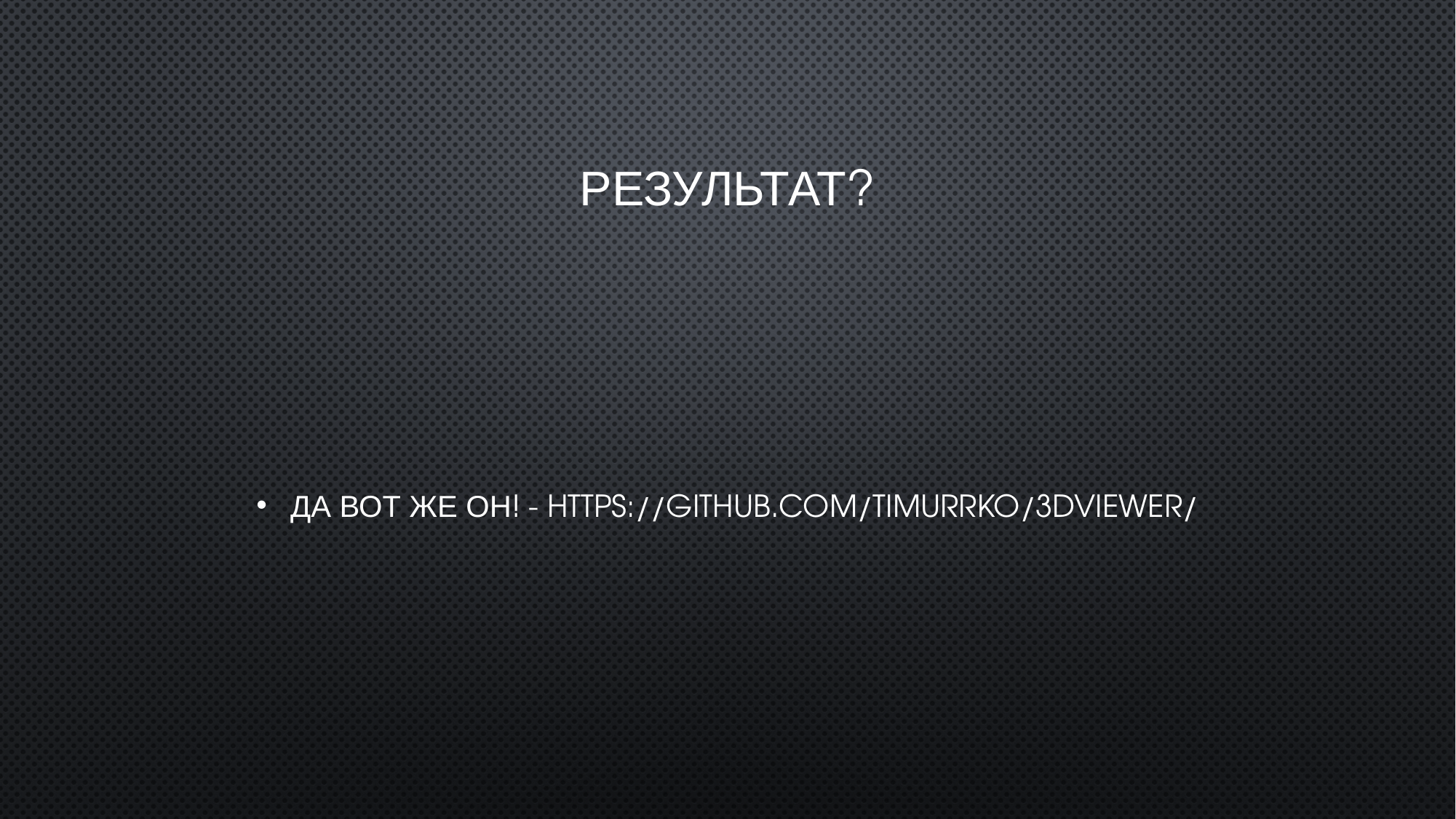

# Результат?
Да вот же он! - https://github.com/Timurrko/3DViewer/